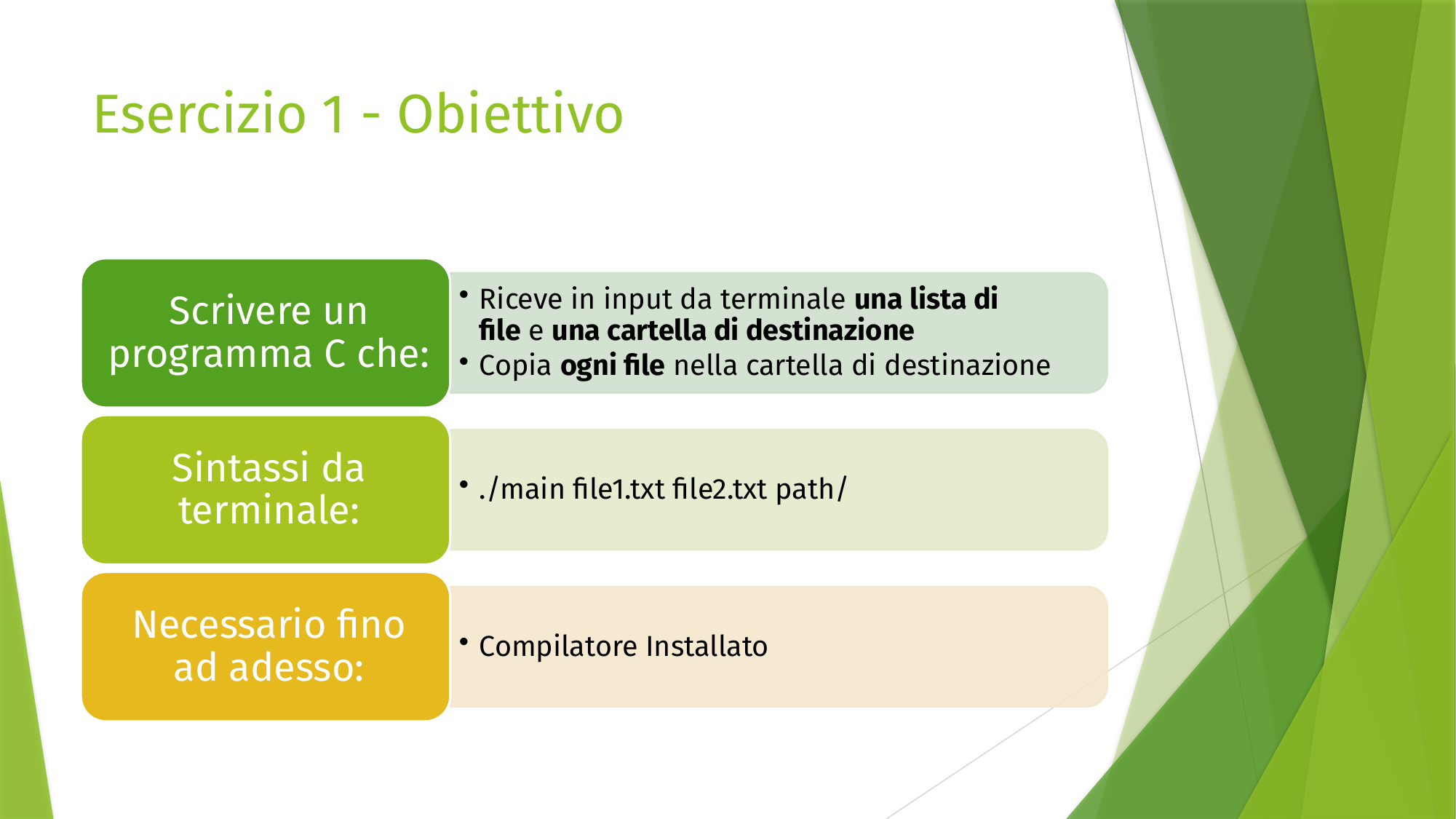

# Esercizio 1 - Obiettivo
Riceve in input da terminale una lista di file e una cartella di destinazione
Copia ogni file nella cartella di destinazione
Scrivere un programma C che:
./main file1.txt file2.txt path/
Sintassi da terminale:
Compilatore Installato
Necessario fino ad adesso: